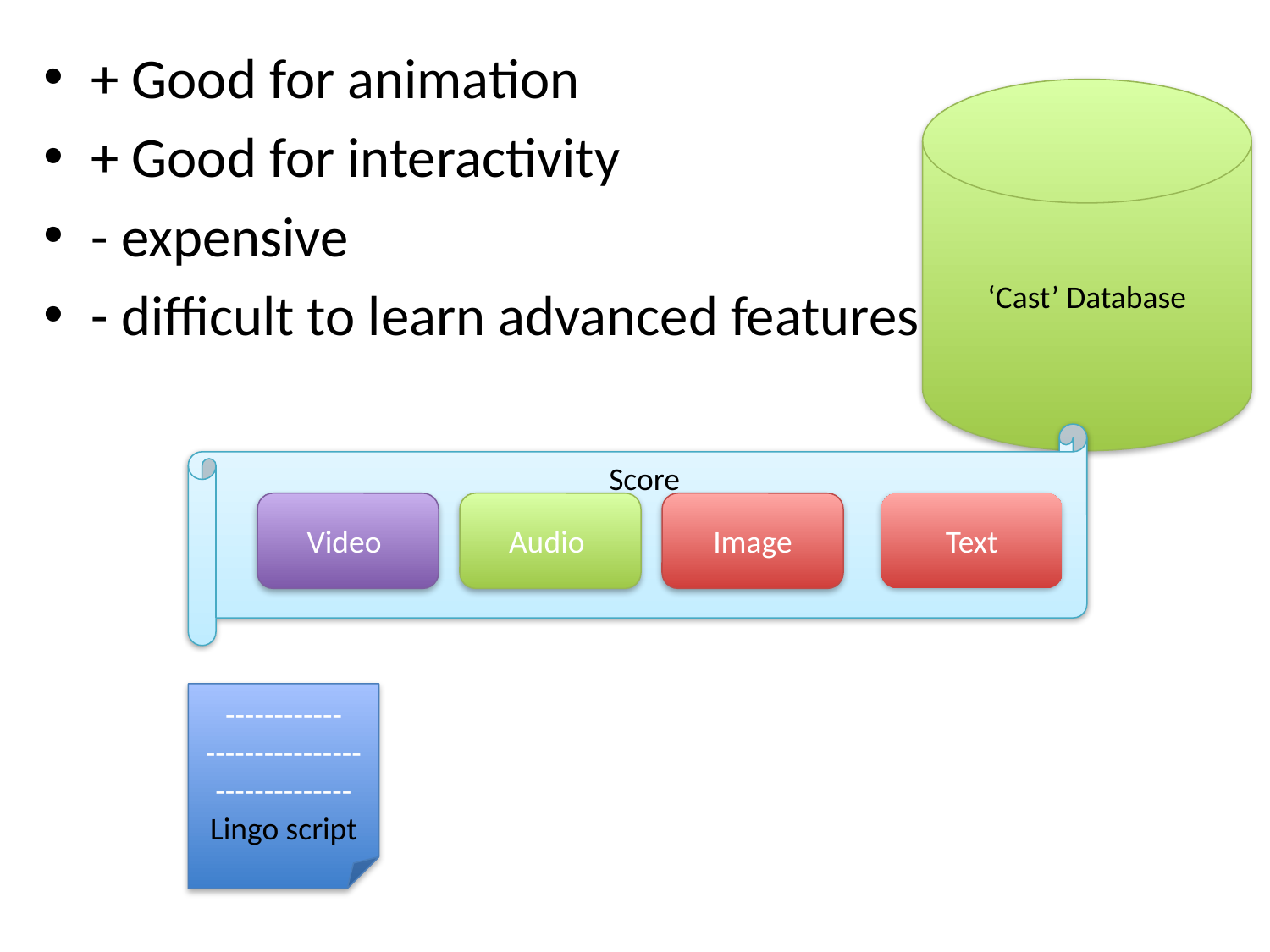

+ Good for animation
+ Good for interactivity
- expensive
- difficult to learn advanced features
‘Cast’ Database
Score

Video
Audio
Image
Text
------------
----------------
--------------Lingo script